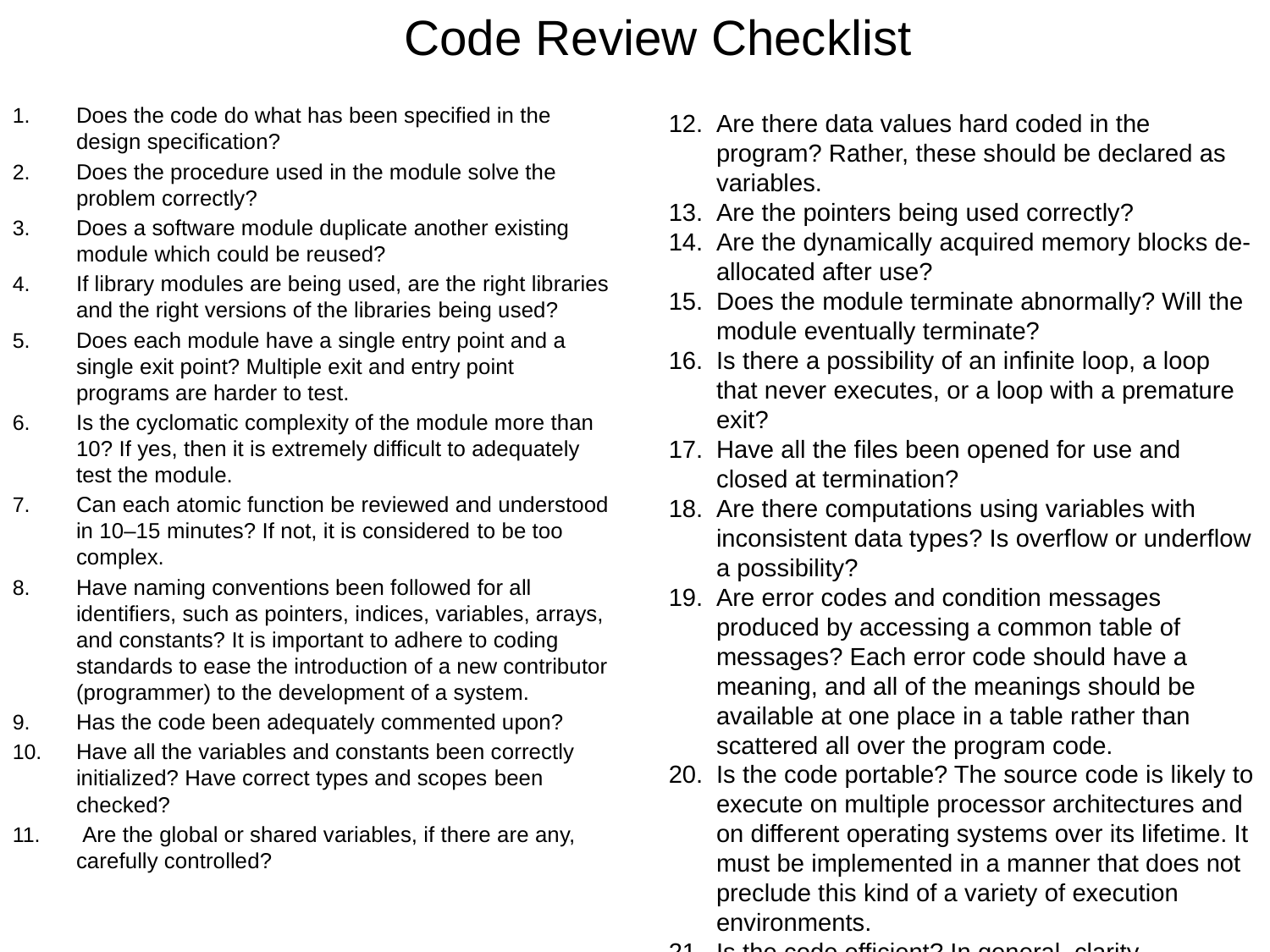

Code Review Checklist
Does the code do what has been specified in the design specification?
Does the procedure used in the module solve the problem correctly?
Does a software module duplicate another existing module which could be reused?
If library modules are being used, are the right libraries and the right versions of the libraries being used?
Does each module have a single entry point and a single exit point? Multiple exit and entry point programs are harder to test.
Is the cyclomatic complexity of the module more than 10? If yes, then it is extremely difficult to adequately test the module.
Can each atomic function be reviewed and understood in 10–15 minutes? If not, it is considered to be too complex.
Have naming conventions been followed for all identifiers, such as pointers, indices, variables, arrays, and constants? It is important to adhere to coding standards to ease the introduction of a new contributor (programmer) to the development of a system.
Has the code been adequately commented upon?
Have all the variables and constants been correctly initialized? Have correct types and scopes been checked?
 Are the global or shared variables, if there are any, carefully controlled?
Are there data values hard coded in the program? Rather, these should be declared as variables.
Are the pointers being used correctly?
Are the dynamically acquired memory blocks de-allocated after use?
Does the module terminate abnormally? Will the module eventually terminate?
Is there a possibility of an infinite loop, a loop that never executes, or a loop with a premature exit?
Have all the files been opened for use and closed at termination?
Are there computations using variables with inconsistent data types? Is overflow or underflow a possibility?
Are error codes and condition messages produced by accessing a common table of messages? Each error code should have a meaning, and all of the meanings should be available at one place in a table rather than scattered all over the program code.
Is the code portable? The source code is likely to execute on multiple processor architectures and on different operating systems over its lifetime. It must be implemented in a manner that does not preclude this kind of a variety of execution environments.
Is the code efficient? In general, clarity, readability, or correctness should not be sacrificed for efficiency. Code review is intended to detect implementation choices that have adverse effects on system performance.